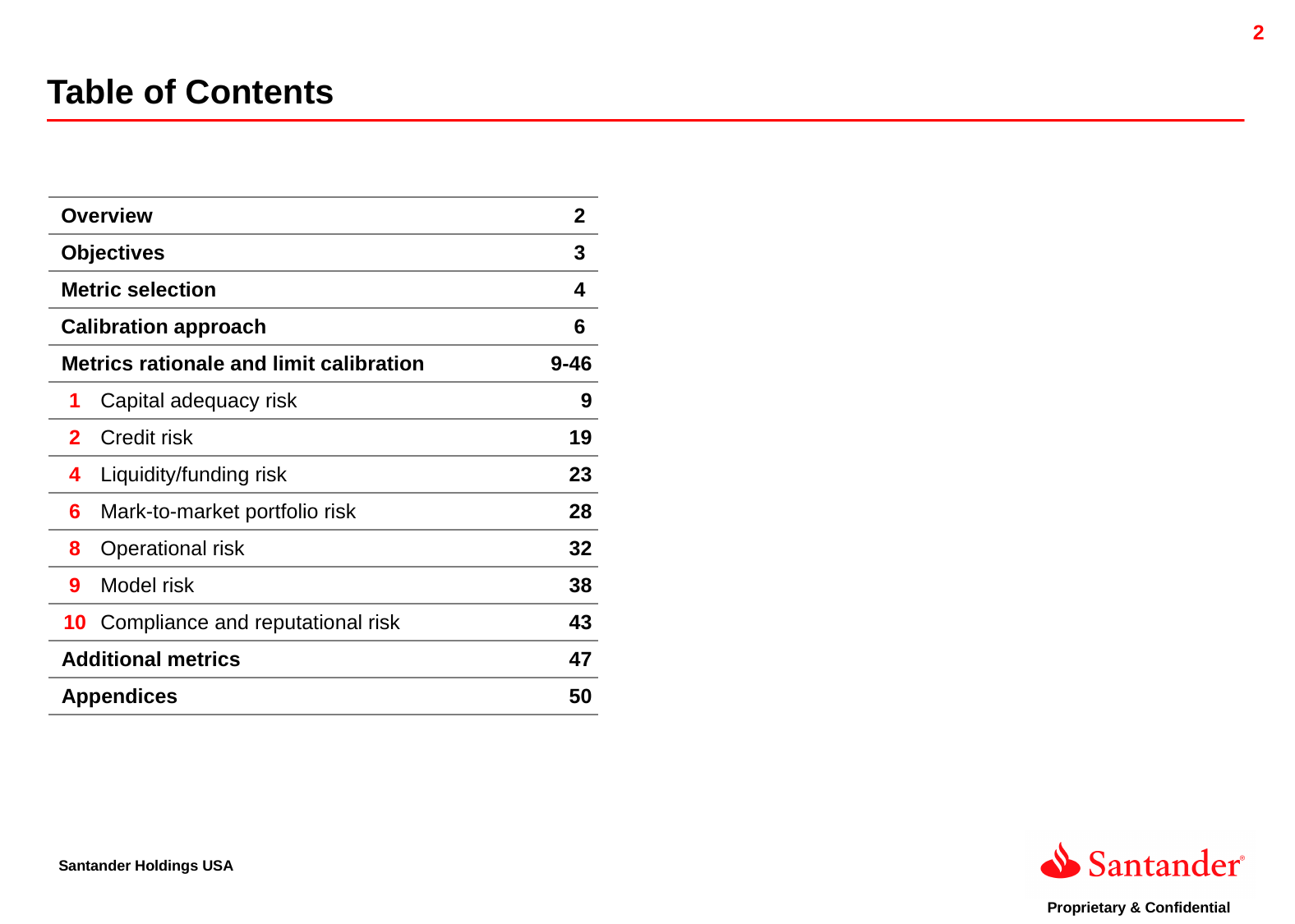

Table of Contents
| Overview |  |  | 2 |
| --- | --- | --- | --- |
| Objectives |  |  | 3 |
| Metric selection |  |  | 4 |
| Calibration approach |  |  | 6 |
| Metrics rationale and limit calibration |  |  | 9-46 |
| 1 | Capital adequacy risk |  | 9 |
| 2 | Credit risk |  | 19 |
| 4 | Liquidity/funding risk |  | 23 |
| 6 | Mark-to-market portfolio risk |  | 28 |
| 8 | Operational risk |  | 32 |
| 9 | Model risk |  | 38 |
| 10 | Compliance and reputational risk |  | 43 |
| Additional metrics |  |  | 47 |
| Appendices |  |  | 50 |